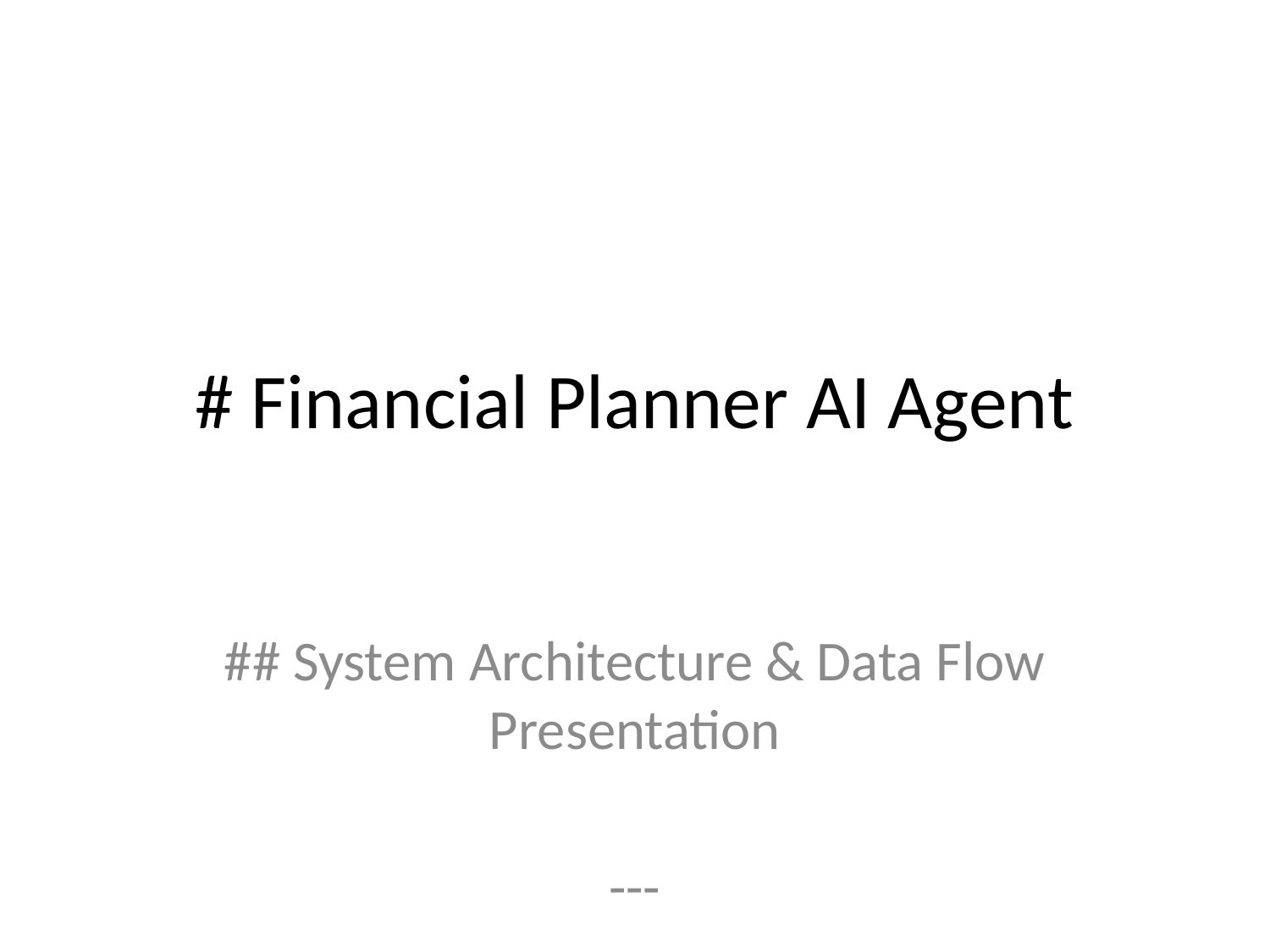

# # Financial Planner AI Agent

## System Architecture & Data Flow Presentation

---